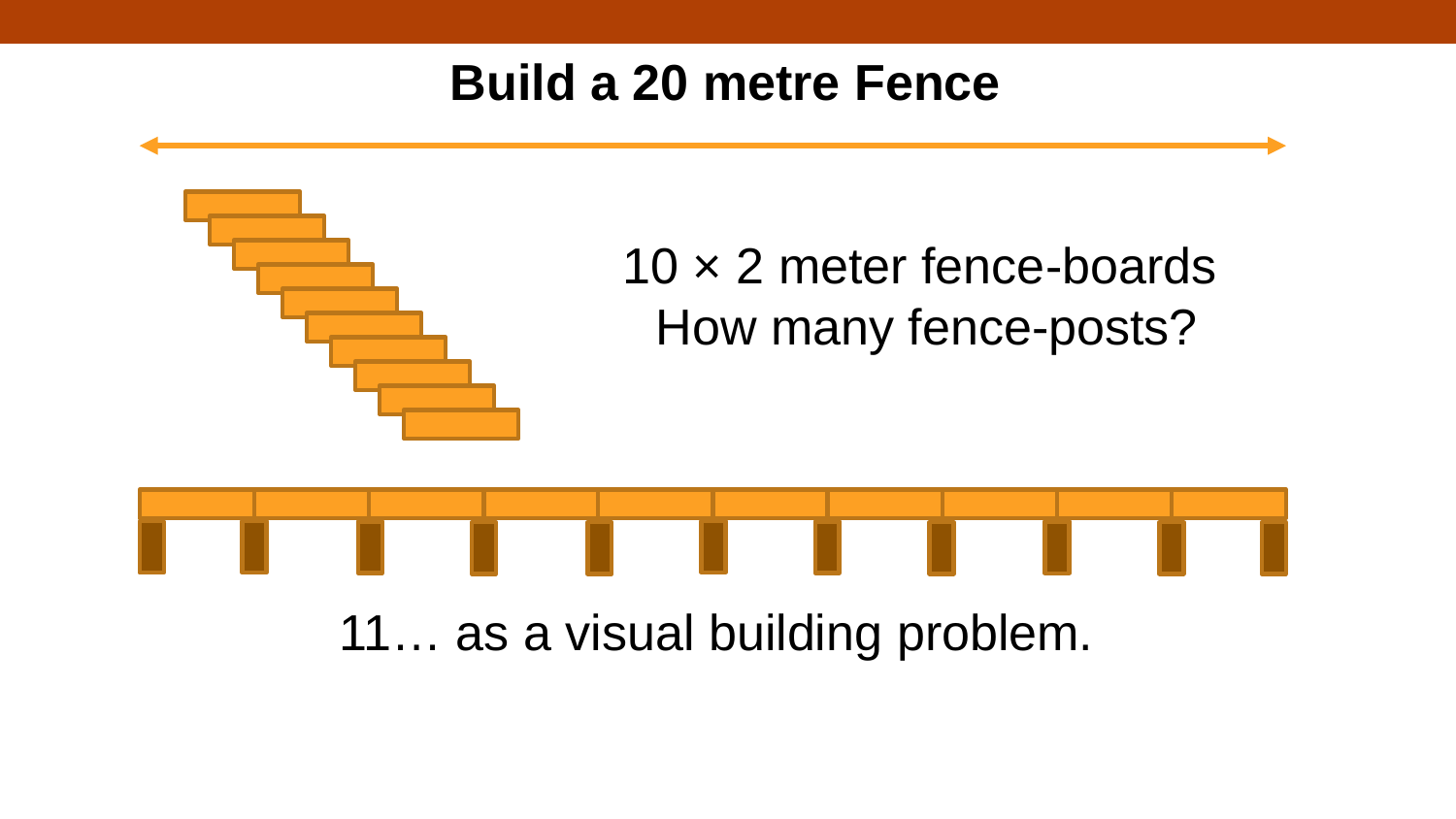

Build a 20 metre Fence

10 × 2 meter fence-boards
How many fence-posts?

10 … as a thinking math problem.
11… as a visual building problem.